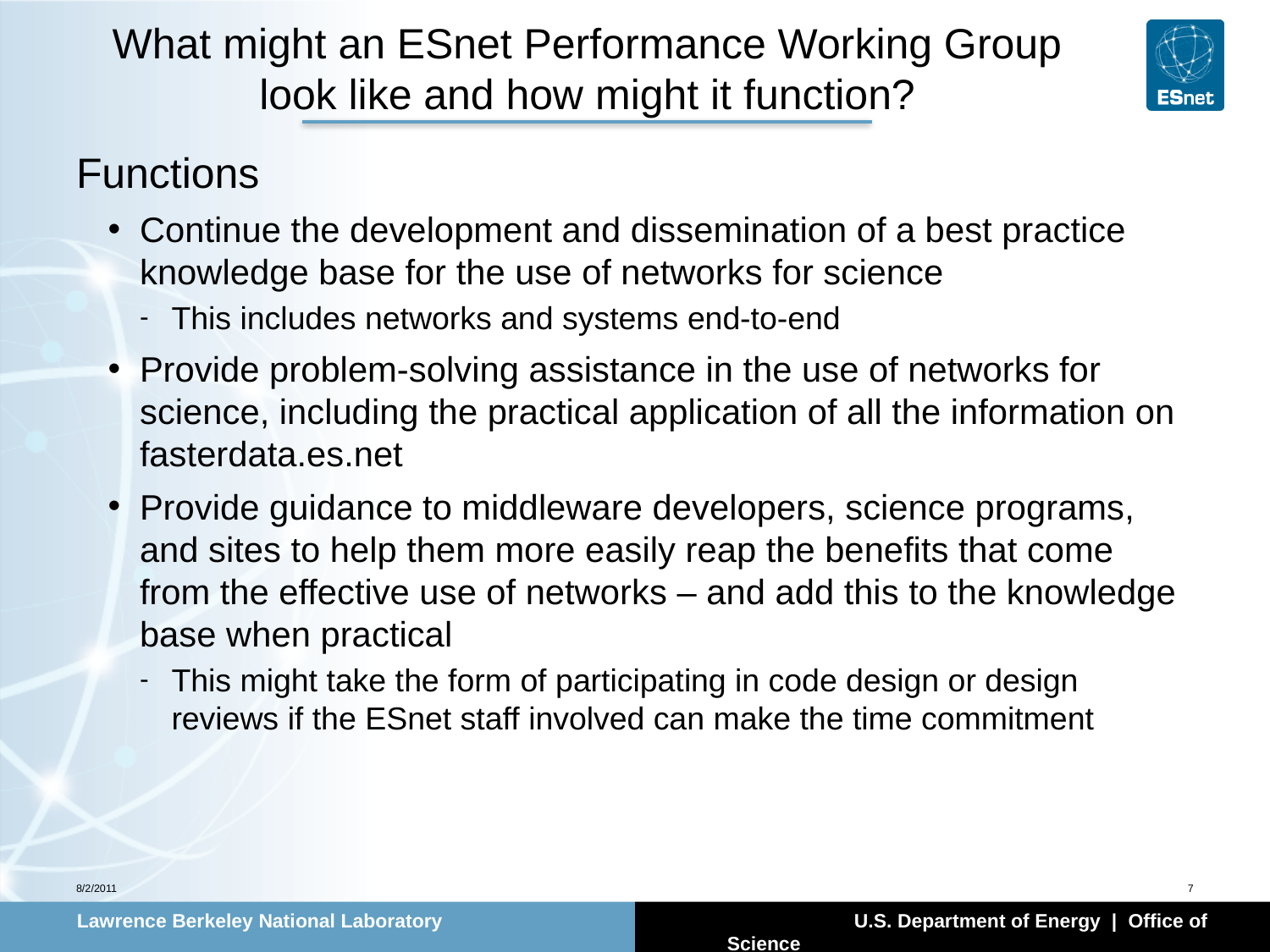

# What might an ESnet Performance Working Group look like and how might it function?
Functions
Continue the development and dissemination of a best practice knowledge base for the use of networks for science
This includes networks and systems end-to-end
Provide problem-solving assistance in the use of networks for science, including the practical application of all the information on fasterdata.es.net
Provide guidance to middleware developers, science programs, and sites to help them more easily reap the benefits that come from the effective use of networks – and add this to the knowledge base when practical
This might take the form of participating in code design or design reviews if the ESnet staff involved can make the time commitment

8/2/2011
7